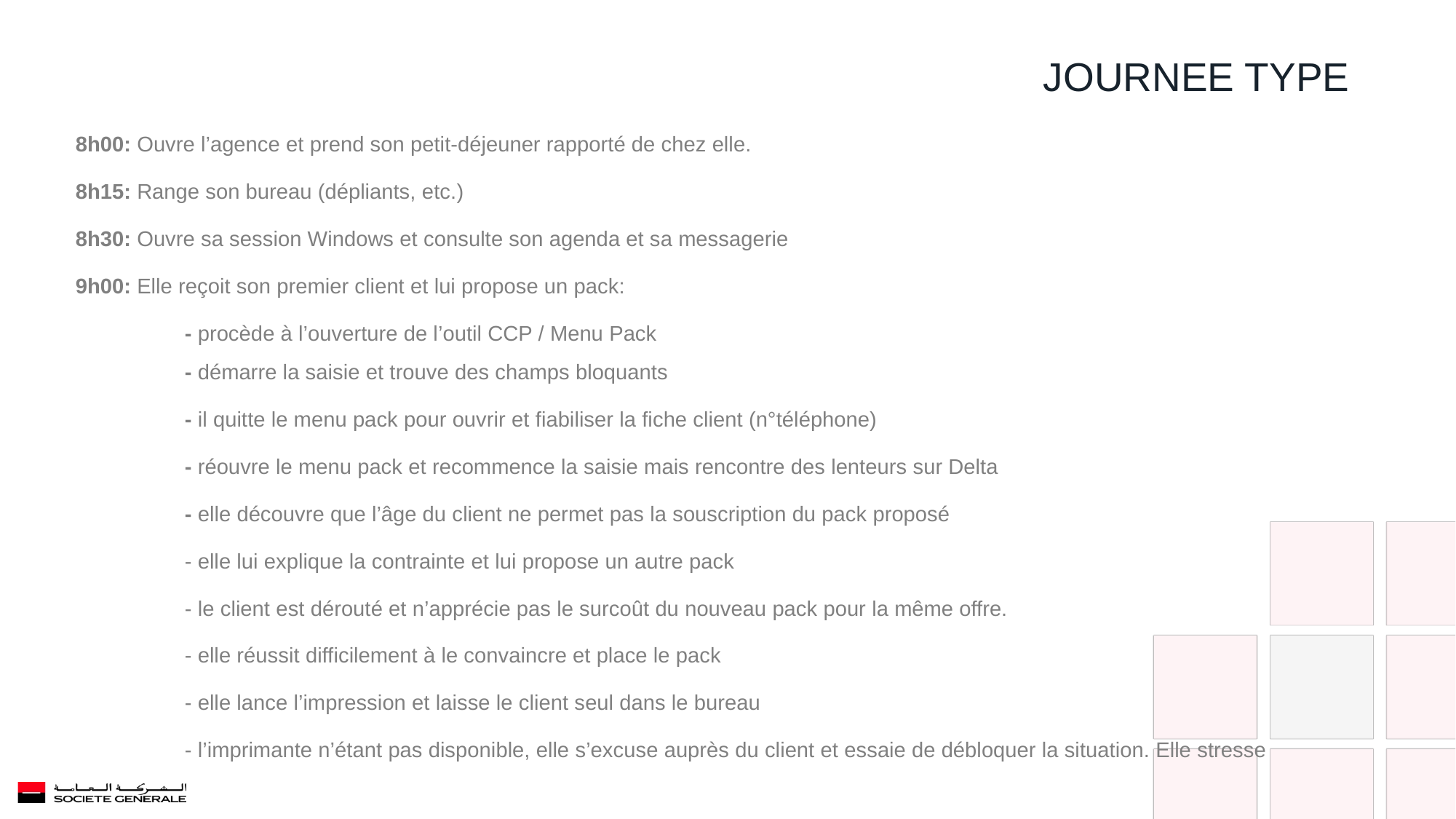

# JOURNEE TYPE
8h00: Ouvre l’agence et prend son petit-déjeuner rapporté de chez elle.
8h15: Range son bureau (dépliants, etc.)
8h30: Ouvre sa session Windows et consulte son agenda et sa messagerie
9h00: Elle reçoit son premier client et lui propose un pack:
	- procède à l’ouverture de l’outil CCP / Menu Pack
	- démarre la saisie et trouve des champs bloquants
	- il quitte le menu pack pour ouvrir et fiabiliser la fiche client (n°téléphone)
	- réouvre le menu pack et recommence la saisie mais rencontre des lenteurs sur Delta
	- elle découvre que l’âge du client ne permet pas la souscription du pack proposé
	- elle lui explique la contrainte et lui propose un autre pack
	- le client est dérouté et n’apprécie pas le surcoût du nouveau pack pour la même offre.
	- elle réussit difficilement à le convaincre et place le pack
	- elle lance l’impression et laisse le client seul dans le bureau
	- l’imprimante n’étant pas disponible, elle s’excuse auprès du client et essaie de débloquer la situation. Elle stresse